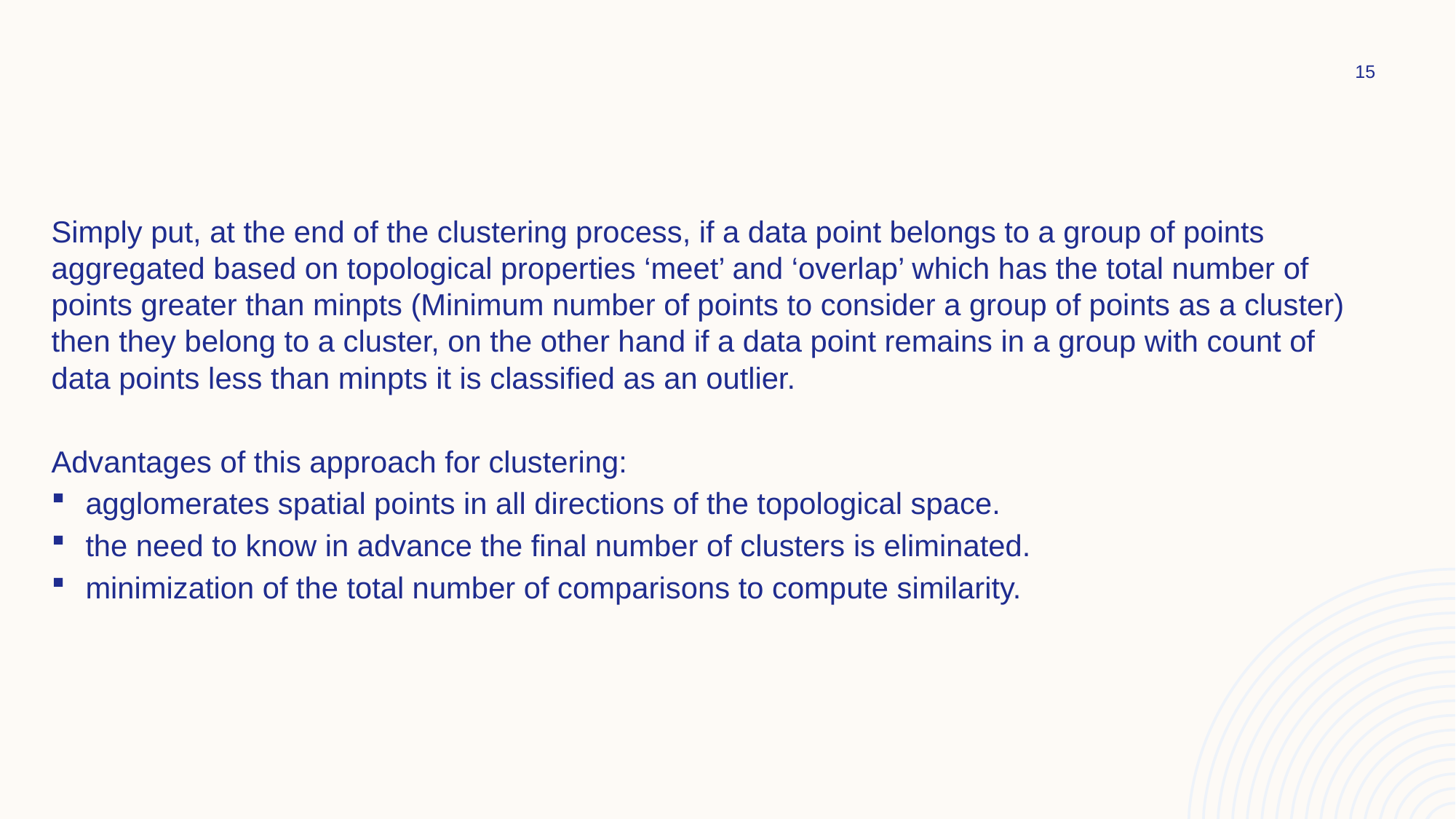

15
Simply put, at the end of the clustering process, if a data point belongs to a group of points aggregated based on topological properties ‘meet’ and ‘overlap’ which has the total number of points greater than minpts (Minimum number of points to consider a group of points as a cluster) then they belong to a cluster, on the other hand if a data point remains in a group with count of data points less than minpts it is classified as an outlier.

Advantages of this approach for clustering:
agglomerates spatial points in all directions of the topological space.
the need to know in advance the final number of clusters is eliminated.
minimization of the total number of comparisons to compute similarity.